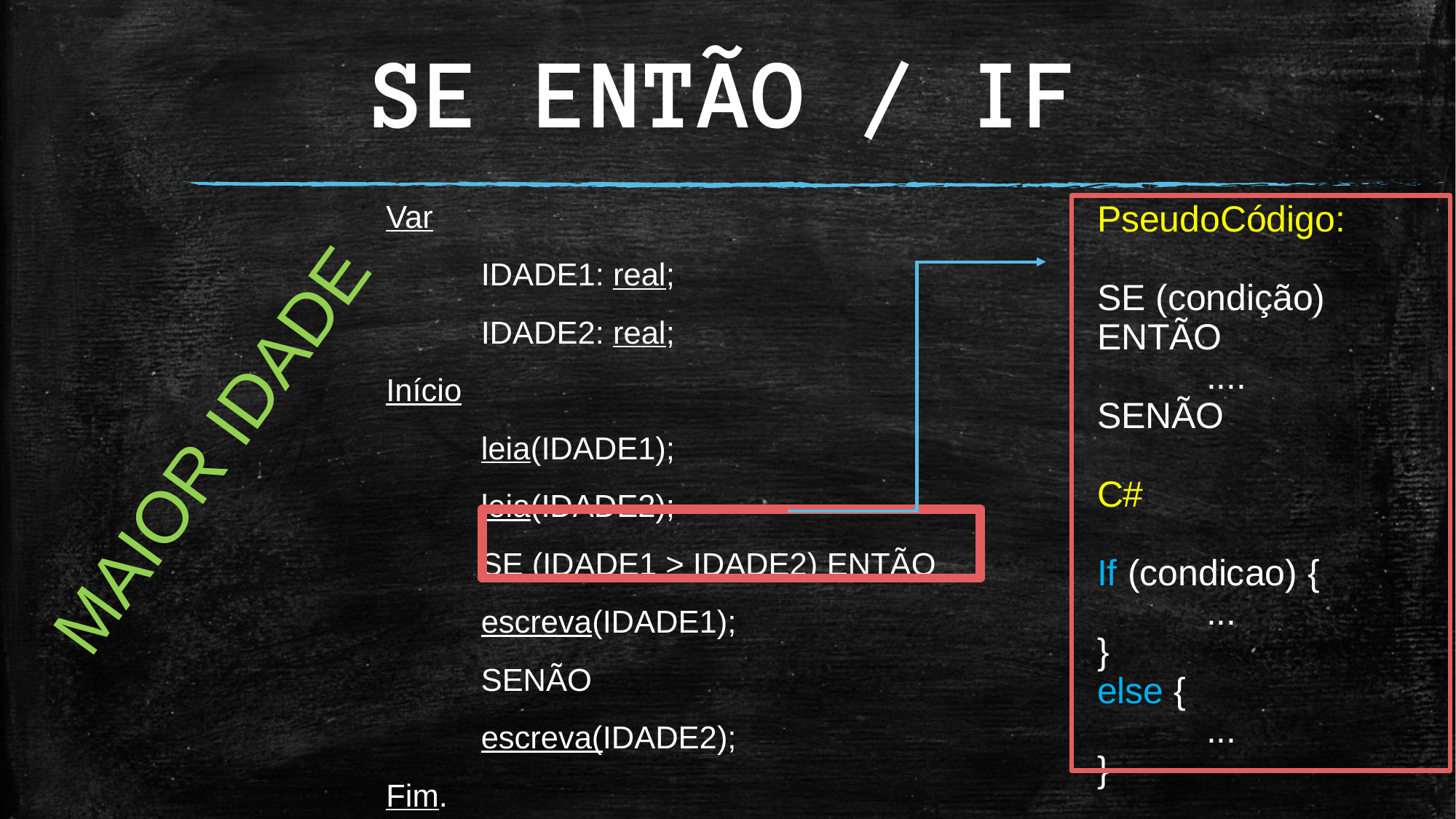

# SE ENTÃO / IF
MAIOR IDADE
Var
	IDADE1: real;
	IDADE2: real;
Início
	leia(IDADE1);
	leia(IDADE2);
	SE (IDADE1 > IDADE2) ENTÃO
		escreva(IDADE1);
	SENÃO
		escreva(IDADE2);
Fim.

PseudoCódigo:

SE (condição) ENTÃO
	....
SENÃO

C#

If (condicao) {
	...
}
else {
	...
}